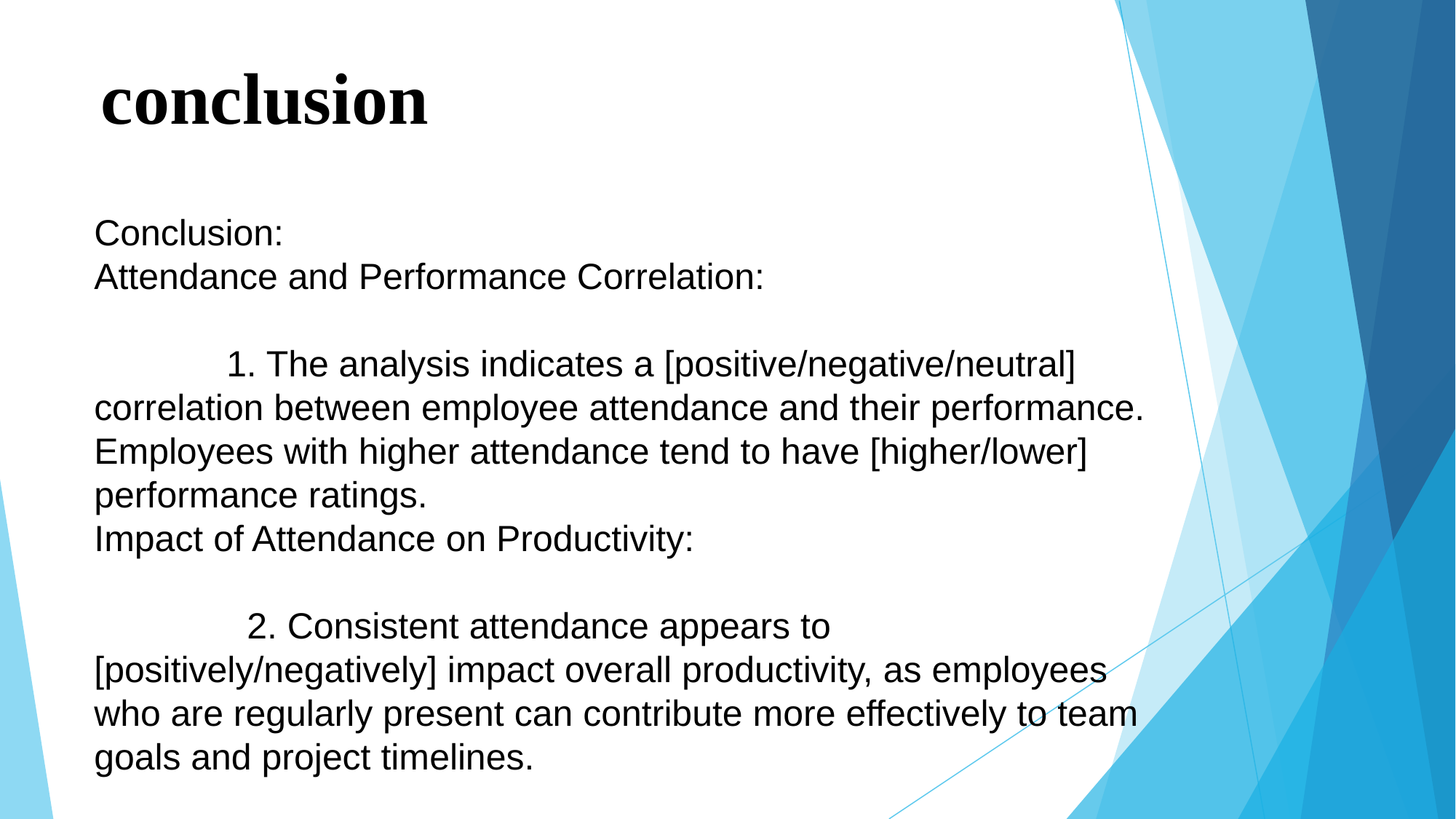

# conclusion
Conclusion:
Attendance and Performance Correlation:

             1. The analysis indicates a [positive/negative/neutral] correlation between employee attendance and their performance. Employees with higher attendance tend to have [higher/lower] performance ratings.
Impact of Attendance on Productivity:

               2. Consistent attendance appears to [positively/negatively] impact overall productivity, as employees who are regularly present can contribute more effectively to team goals and project timelines.